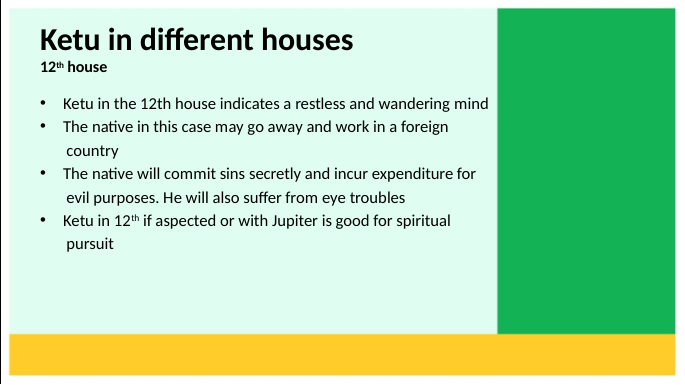

# Ketu in different houses 12th house
Ketu in the 12th house indicates a restless and wandering mind
The native in this case may go away and work in a foreign
       country
The native will commit sins secretly and incur expenditure for
       evil purposes. He will also suffer from eye troubles
Ketu in 12th if aspected or with Jupiter is good for spiritual
       pursuit